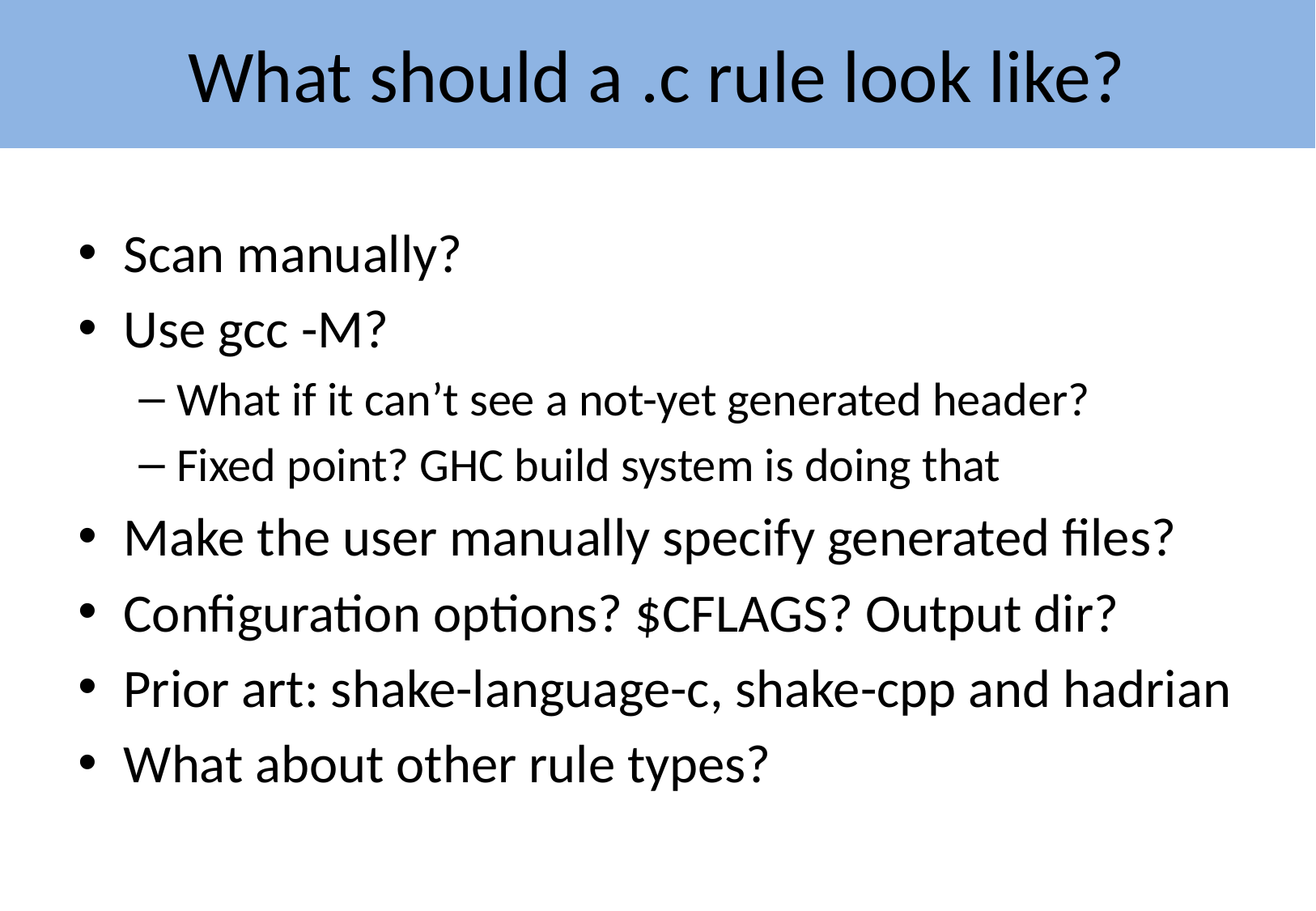

What should a .c rule look like?
Scan manually?
Use gcc -M?
What if it can’t see a not-yet generated header?
Fixed point? GHC build system is doing that
Make the user manually specify generated files?
Configuration options? $CFLAGS? Output dir?
Prior art: shake-language-c, shake-cpp and hadrian
What about other rule types?